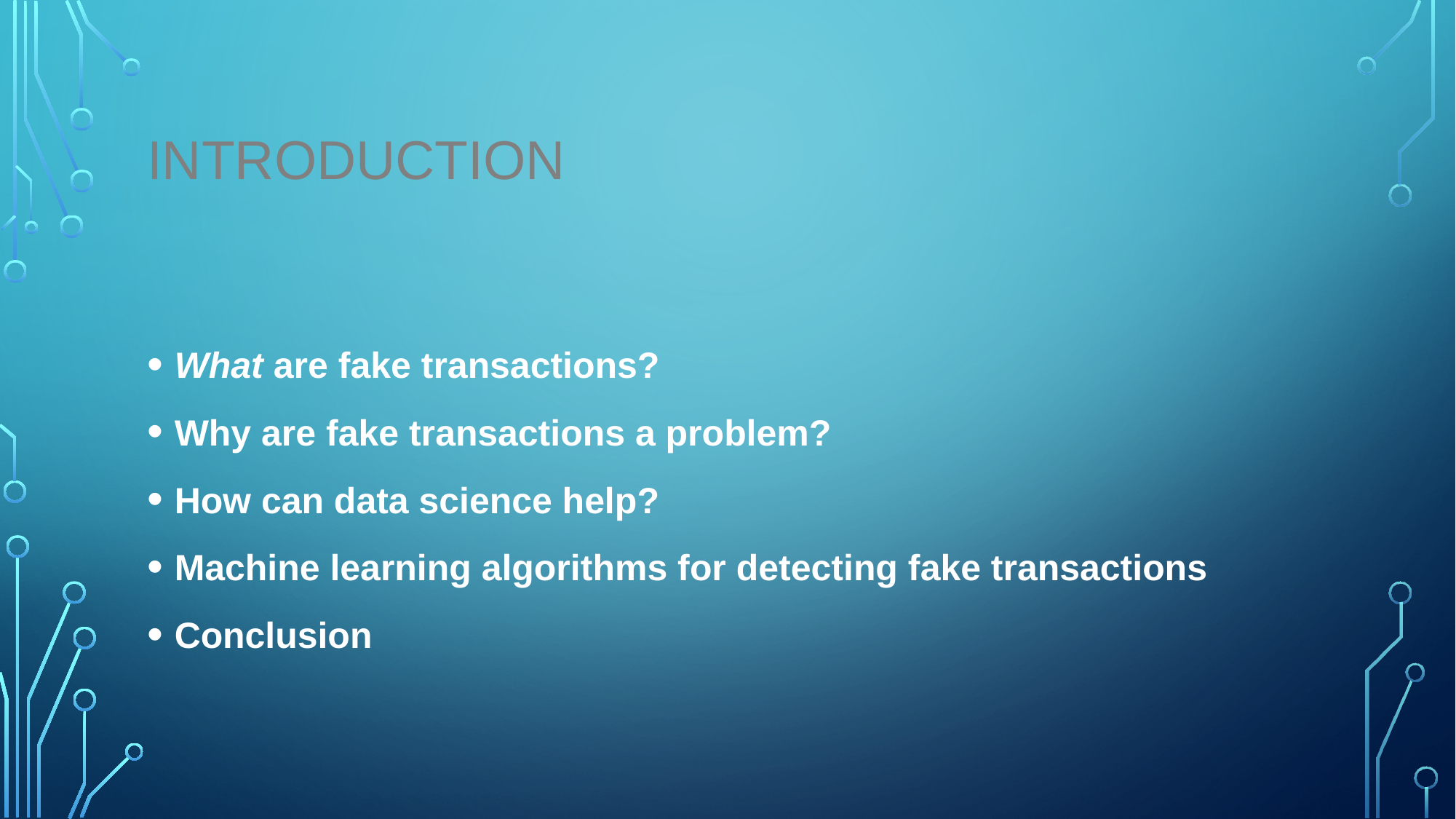

# introduction

What are fake transactions?
Why are fake transactions a problem?
How can data science help?
Machine learning algorithms for detecting fake transactions
Conclusion